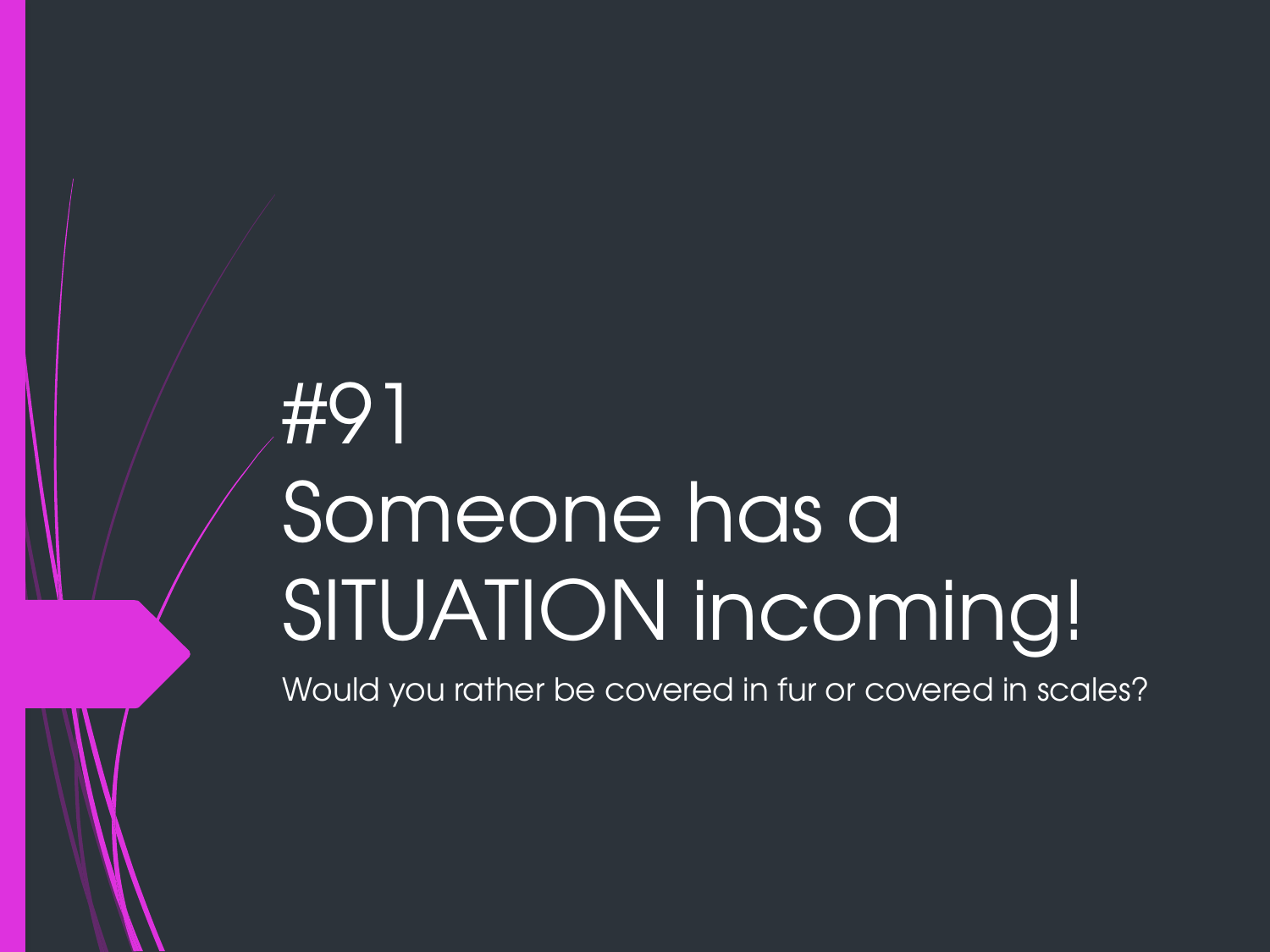

# #91
Someone has a SITUATION incoming!
Would you rather be covered in fur or covered in scales?